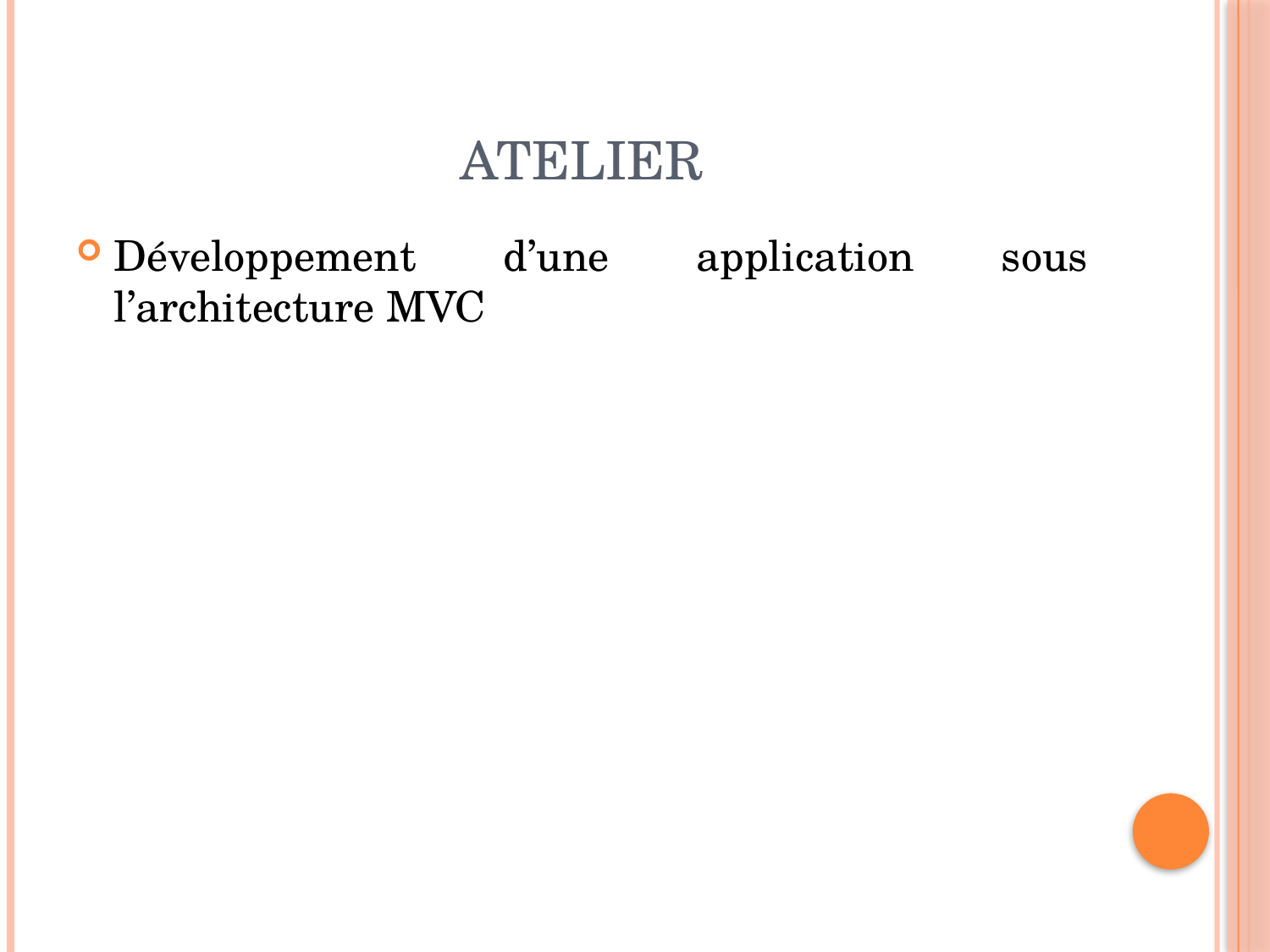

# Atelier
Développement d’une application sous l’architecture MVC